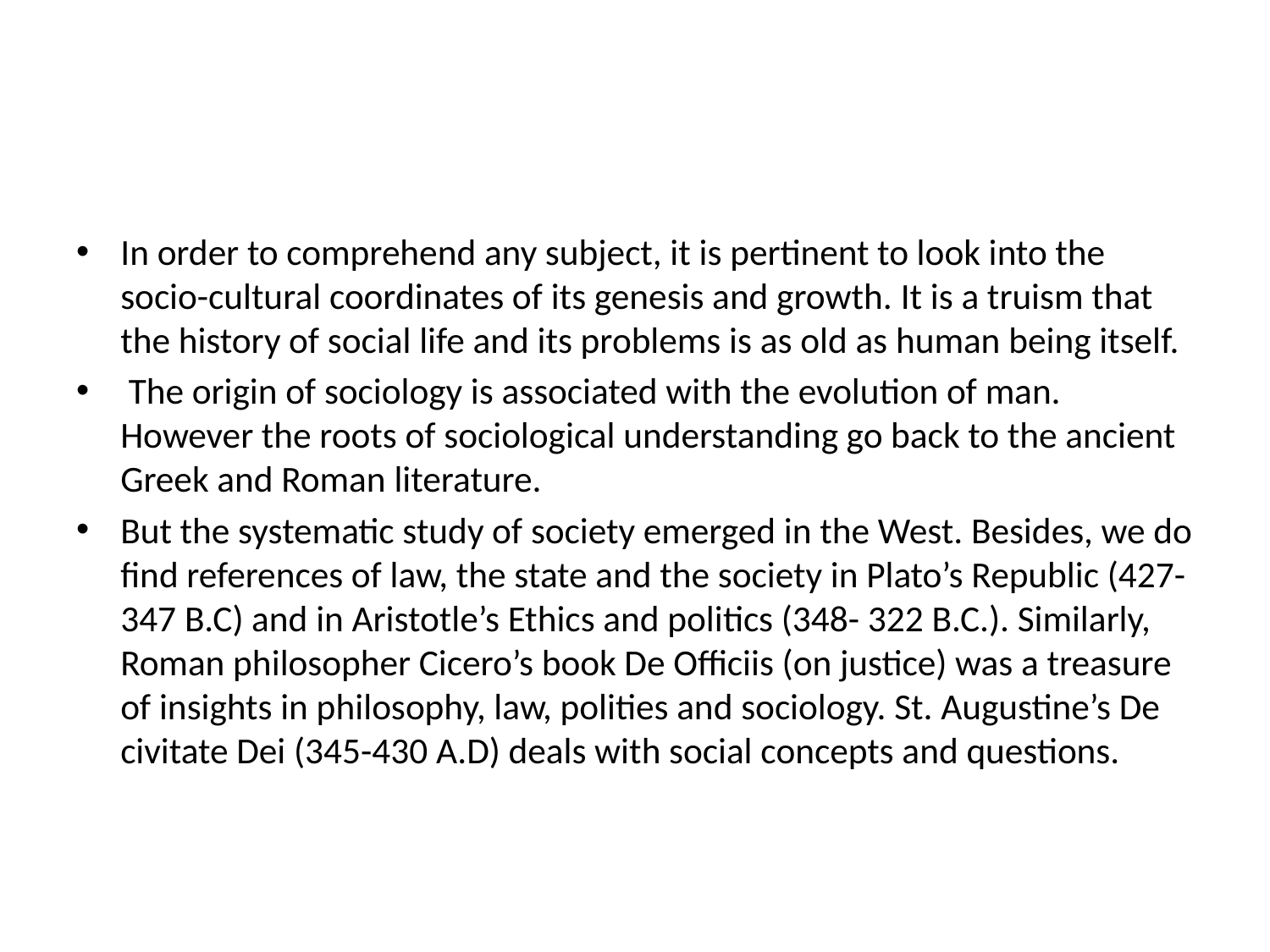

In order to comprehend any subject, it is pertinent to look into the socio-cultural coordinates of its genesis and growth. It is a truism that the history of social life and its problems is as old as human being itself.
 The origin of sociology is associated with the evolution of man. However the roots of sociological understanding go back to the ancient Greek and Roman literature.
But the systematic study of society emerged in the West. Besides, we do find references of law, the state and the society in Plato’s Republic (427-347 B.C) and in Aristotle’s Ethics and politics (348- 322 B.C.). Similarly, Roman philosopher Cicero’s book De Officiis (on justice) was a treasure of insights in philosophy, law, polities and sociology. St. Augustine’s De civitate Dei (345-430 A.D) deals with social concepts and questions.